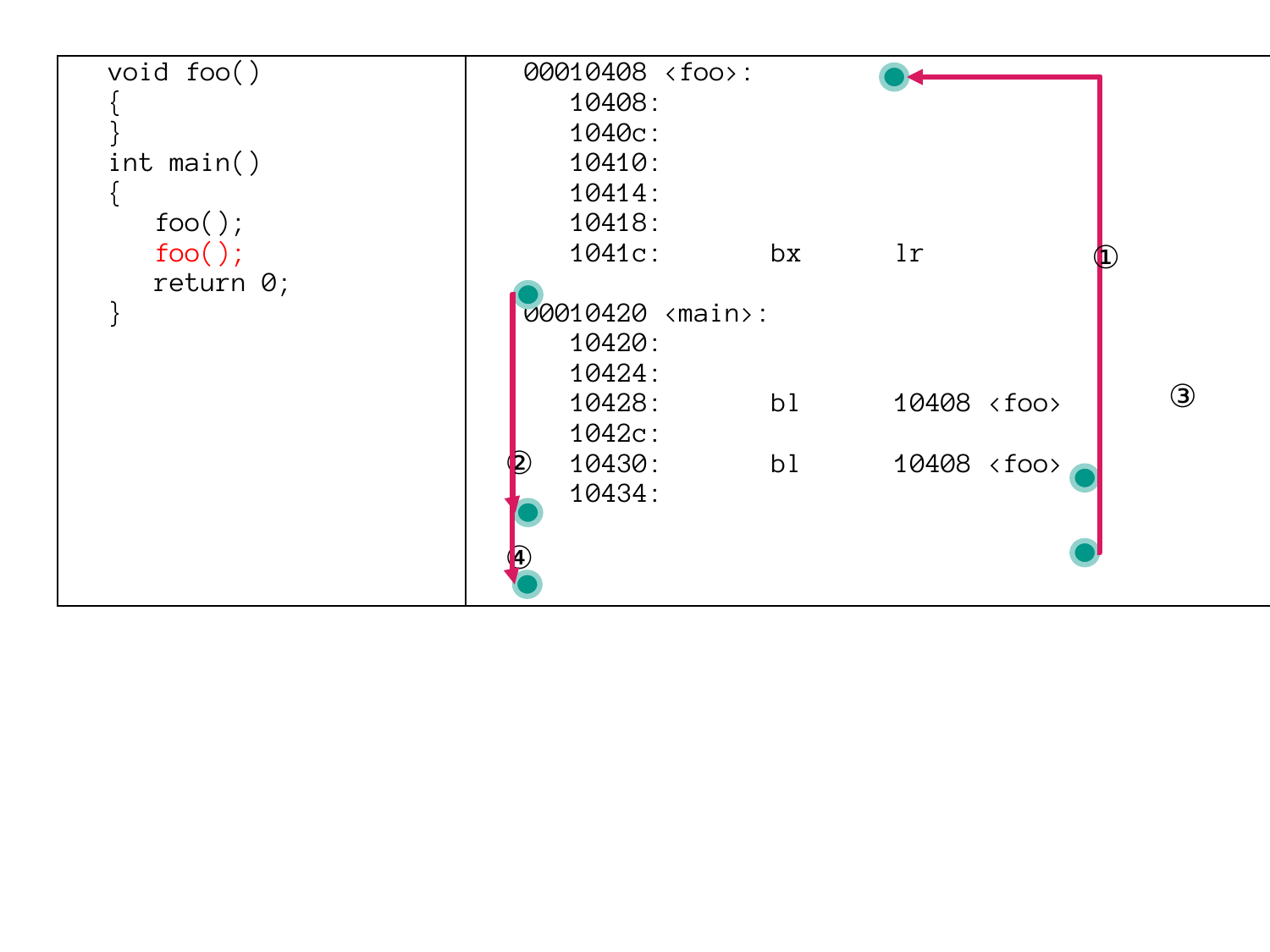

| void foo() { } int main() { foo(); foo(); return 0; } | 00010408 <foo>: 10408: 1040c: 10410: 10414: 10418: 1041c: bx lr 00010420 <main>: 10420: 10424: 10428: bl 10408 <foo> 1042c: 10430: bl 10408 <foo> 10434: |
| --- | --- |

①

③
②

④